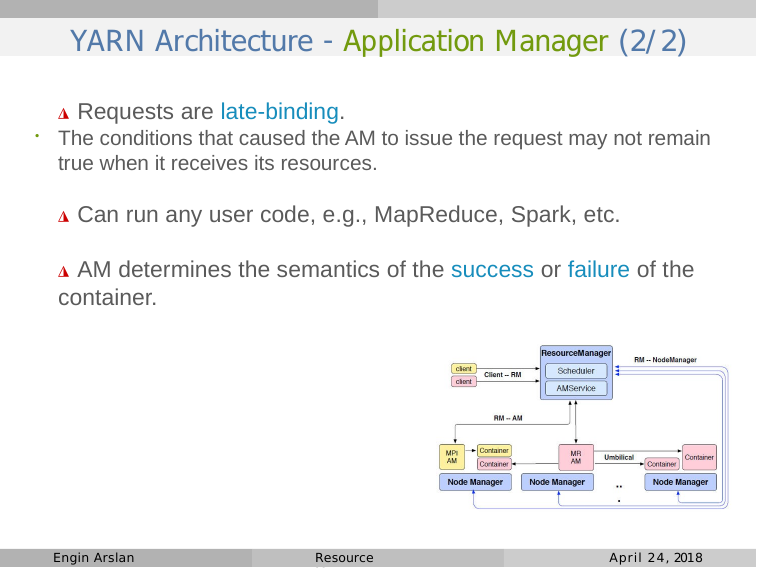

# YARN Architecture - Application Manager (2/2)
◮  Requests are late-binding.
The conditions that caused the AM to issue the request may not remain true when it receives its resources.

◮  Can run any user code, e.g., MapReduce, Spark, etc.

◮  AM determines the semantics of the success or failure of the container.

Engin Arslan
Resource Management
April 24, 2018